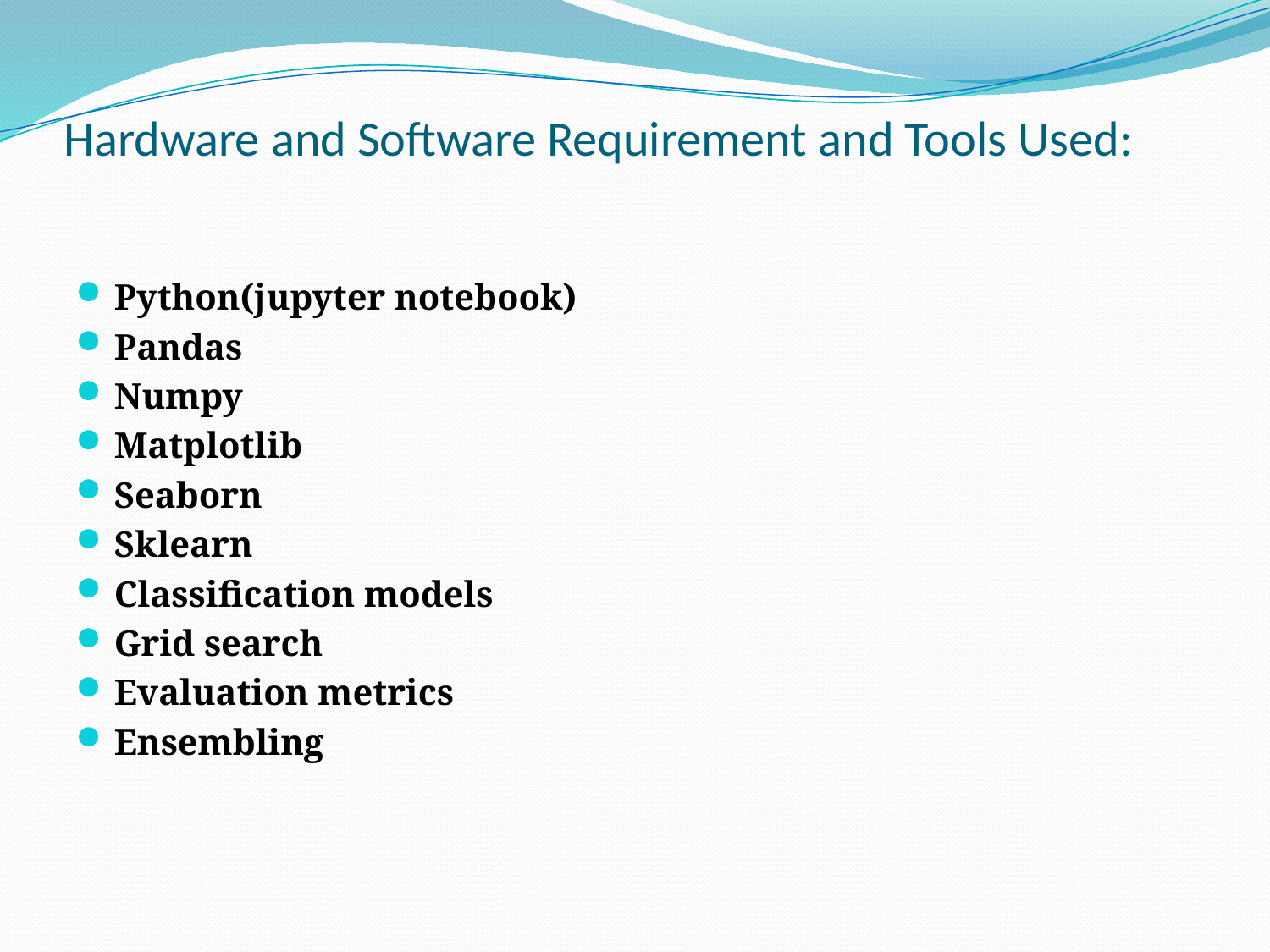

# Hardware and Software Requirement and Tools Used:
Python(jupyter notebook)
Pandas
Numpy
Matplotlib
Seaborn
Sklearn
Classification models
Grid search
Evaluation metrics
Ensembling